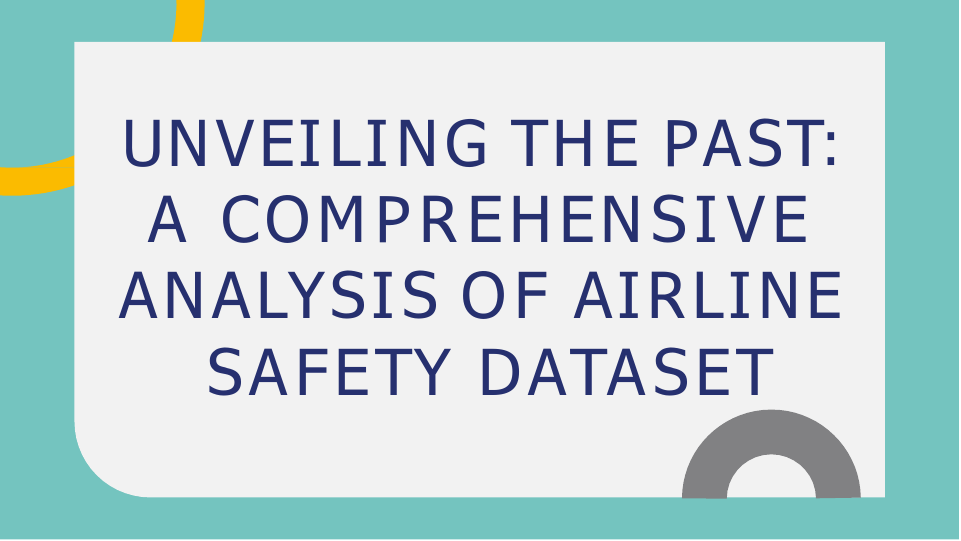

# UNVEILING THE PAST:  A COMPREHENSIVE  ANALYSIS OF AIRLINE  SAFETY DATASET